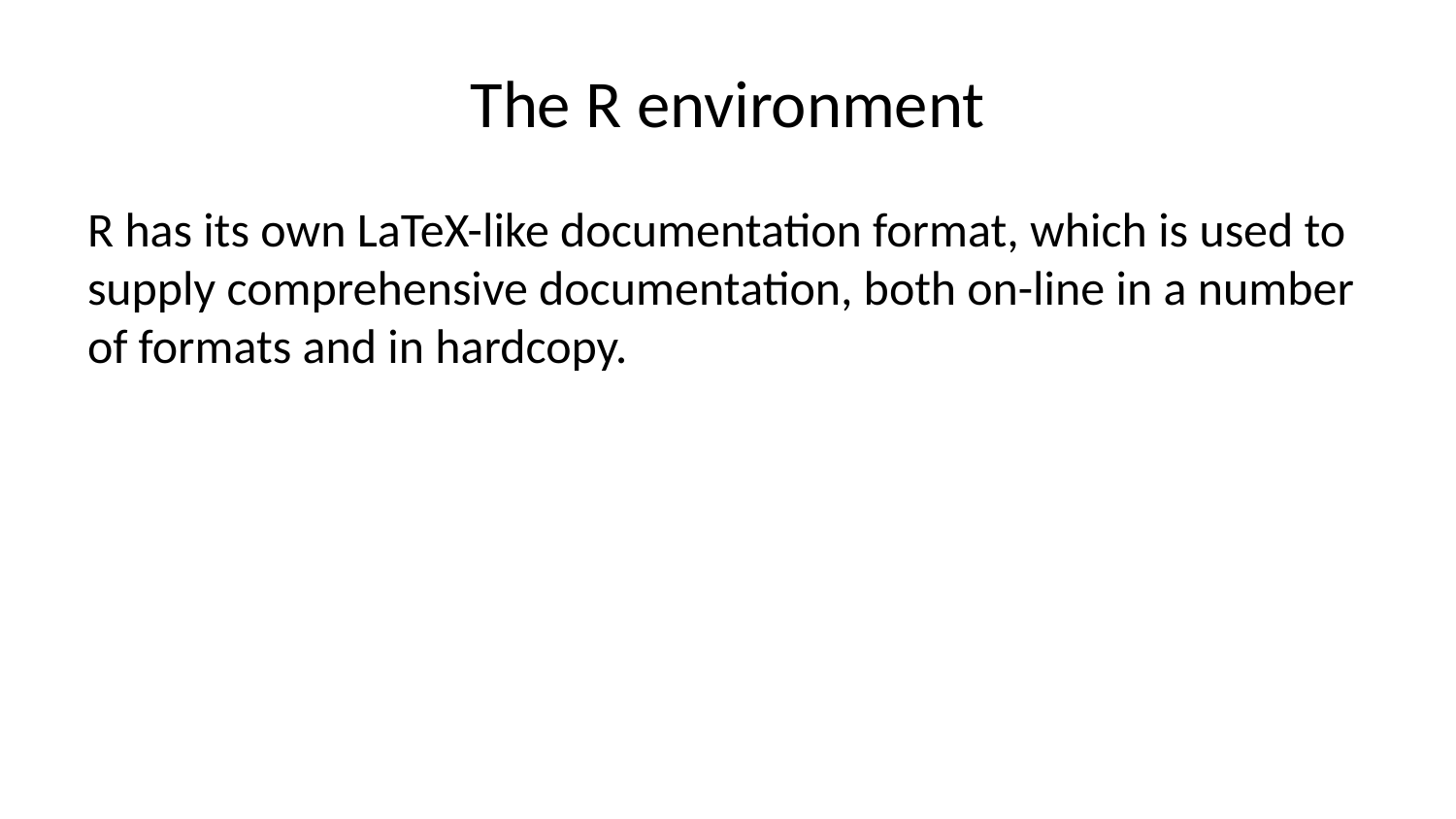

# The R environment
R has its own LaTeX-like documentation format, which is used to supply comprehensive documentation, both on-line in a number of formats and in hardcopy.